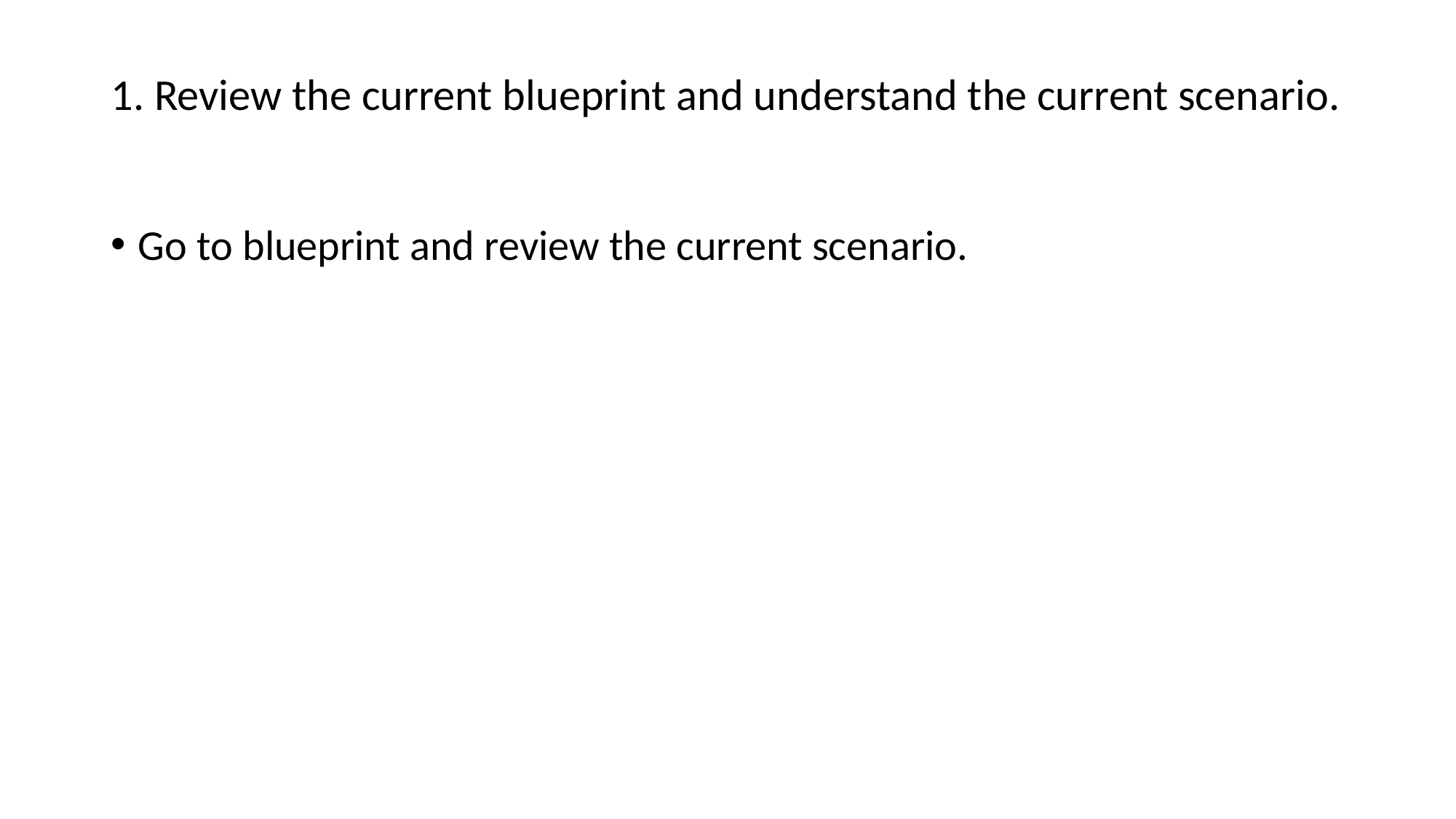

# 1. Review the current blueprint and understand the current scenario.
Go to blueprint and review the current scenario.